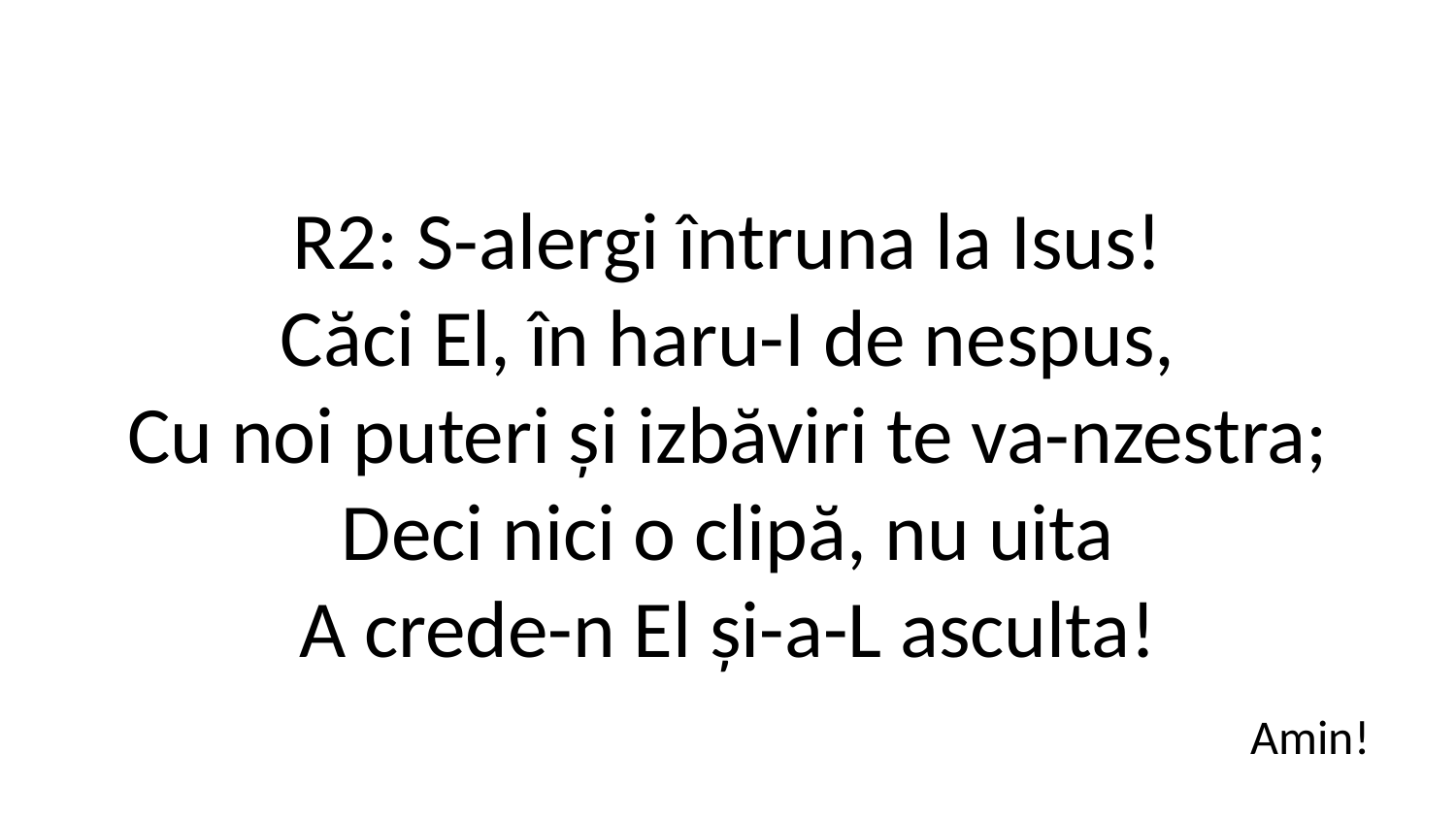

R2: S-alergi întruna la Isus!
Căci El, în haru-I de nespus,
Cu noi puteri și izbăviri te va-nzestra;
Deci nici o clipă, nu uita
A crede-n El și-a-L asculta!

Amin!